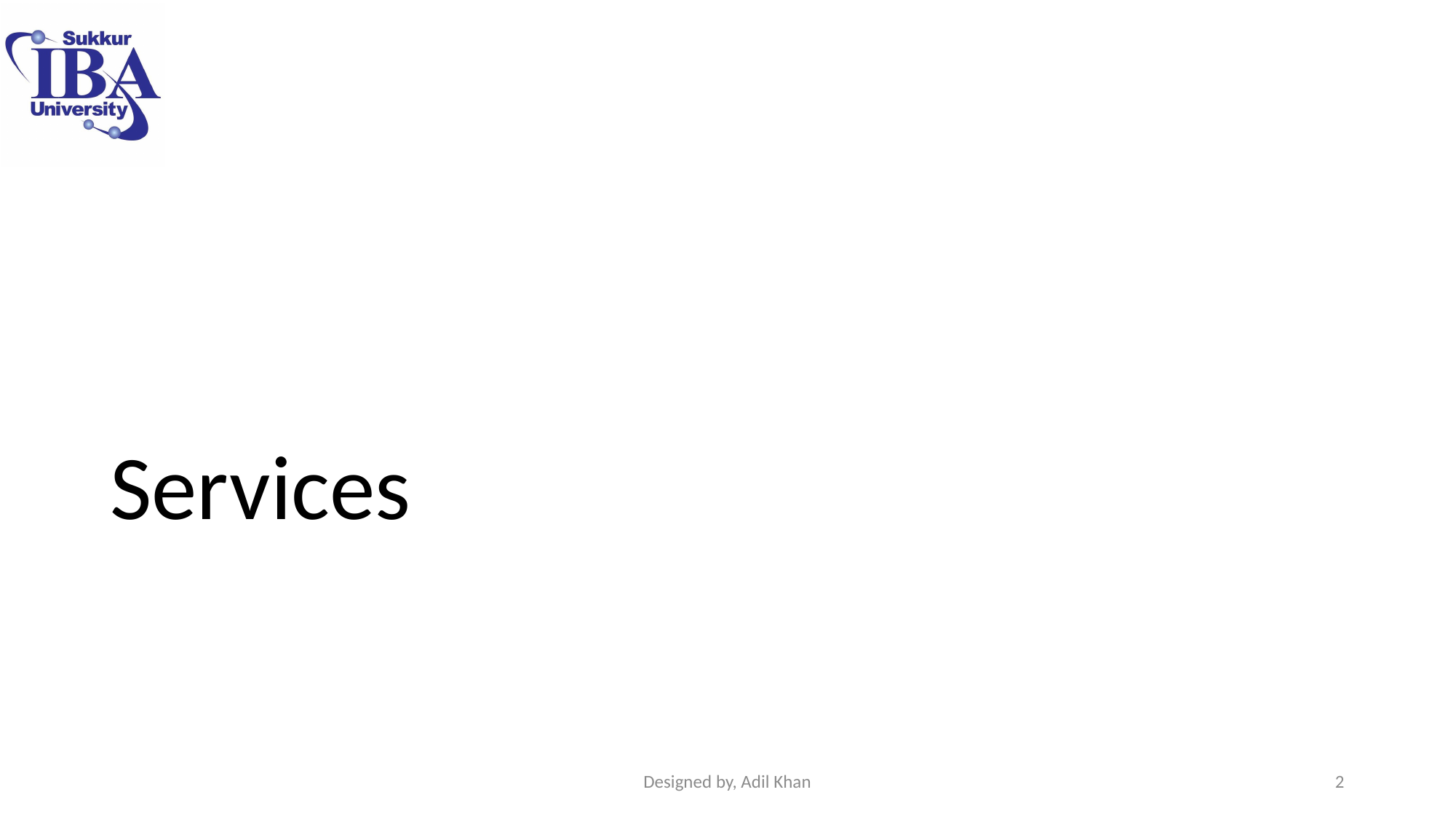

# Services

Designed by, Adil Khan
2